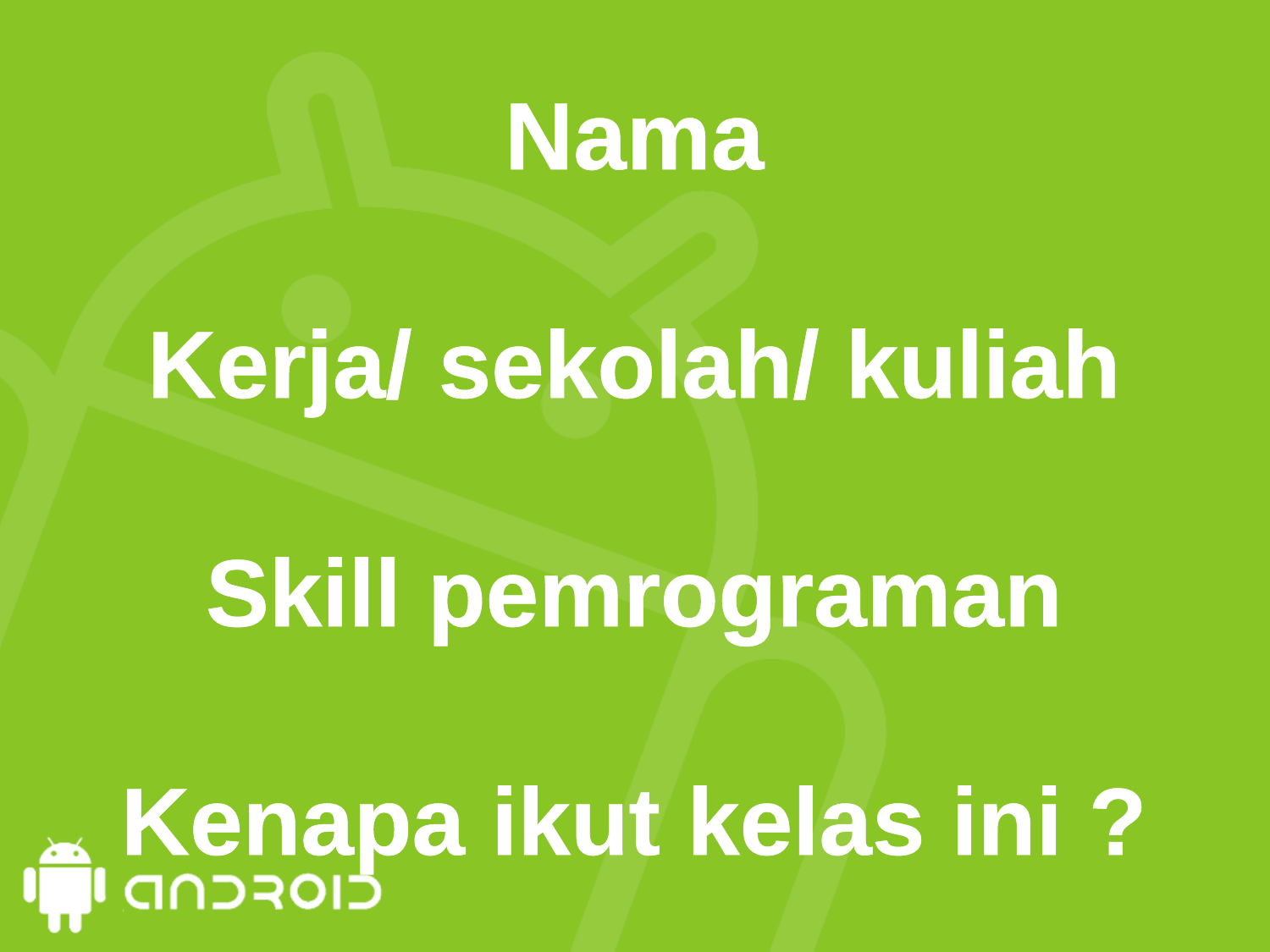

# Nama Kerja/ sekolah/ kuliah Skill pemrograman Kenapa ikut kelas ini ?